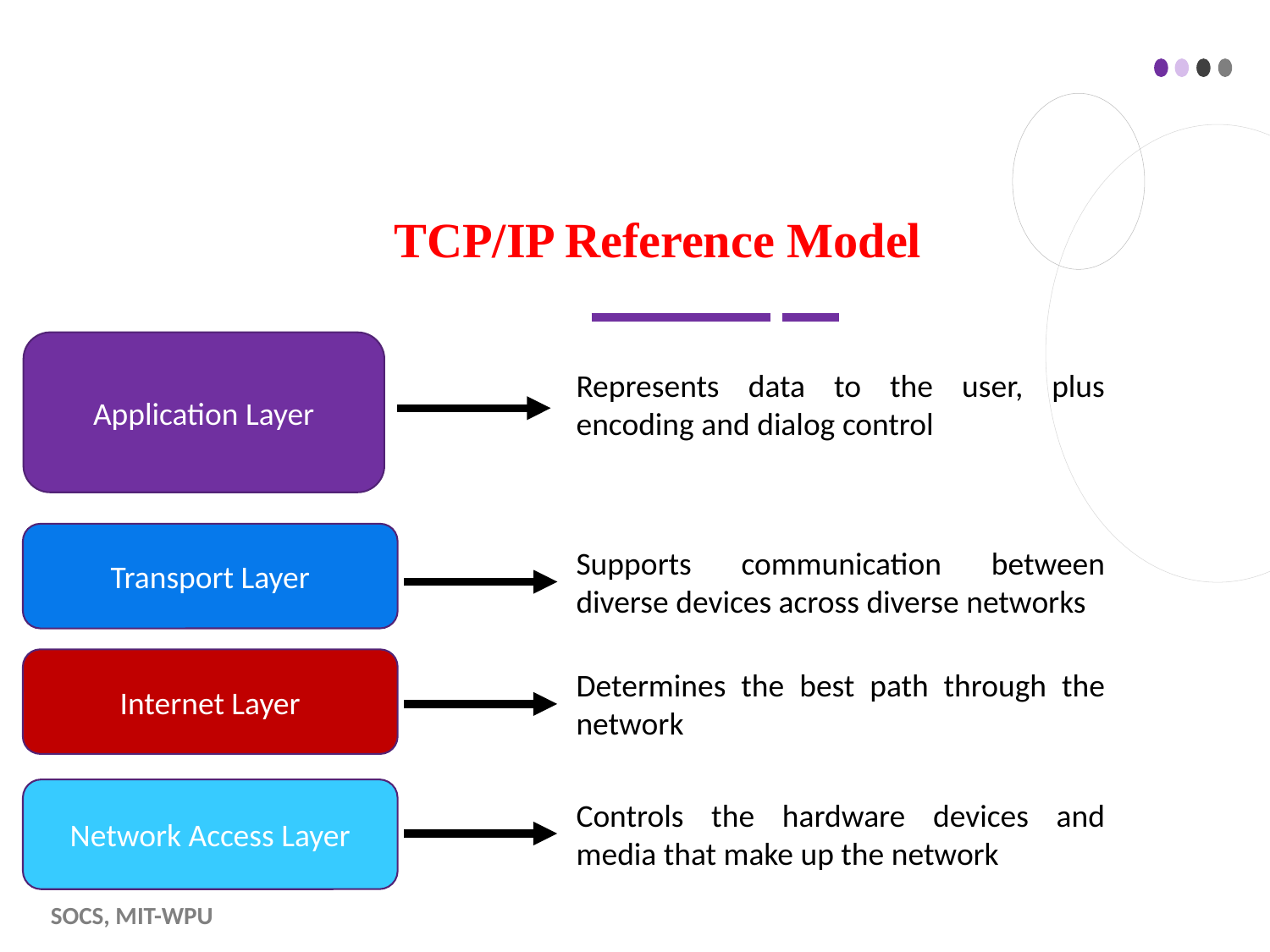

# TCP/IP Reference Model
Application Layer
Represents data to the user, plus encoding and dialog control
Transport Layer
Supports communication between diverse devices across diverse networks
Internet Layer
Determines the best path through the network
Network Access Layer
Controls the hardware devices and media that make up the network
SoCS, MIT-WPU